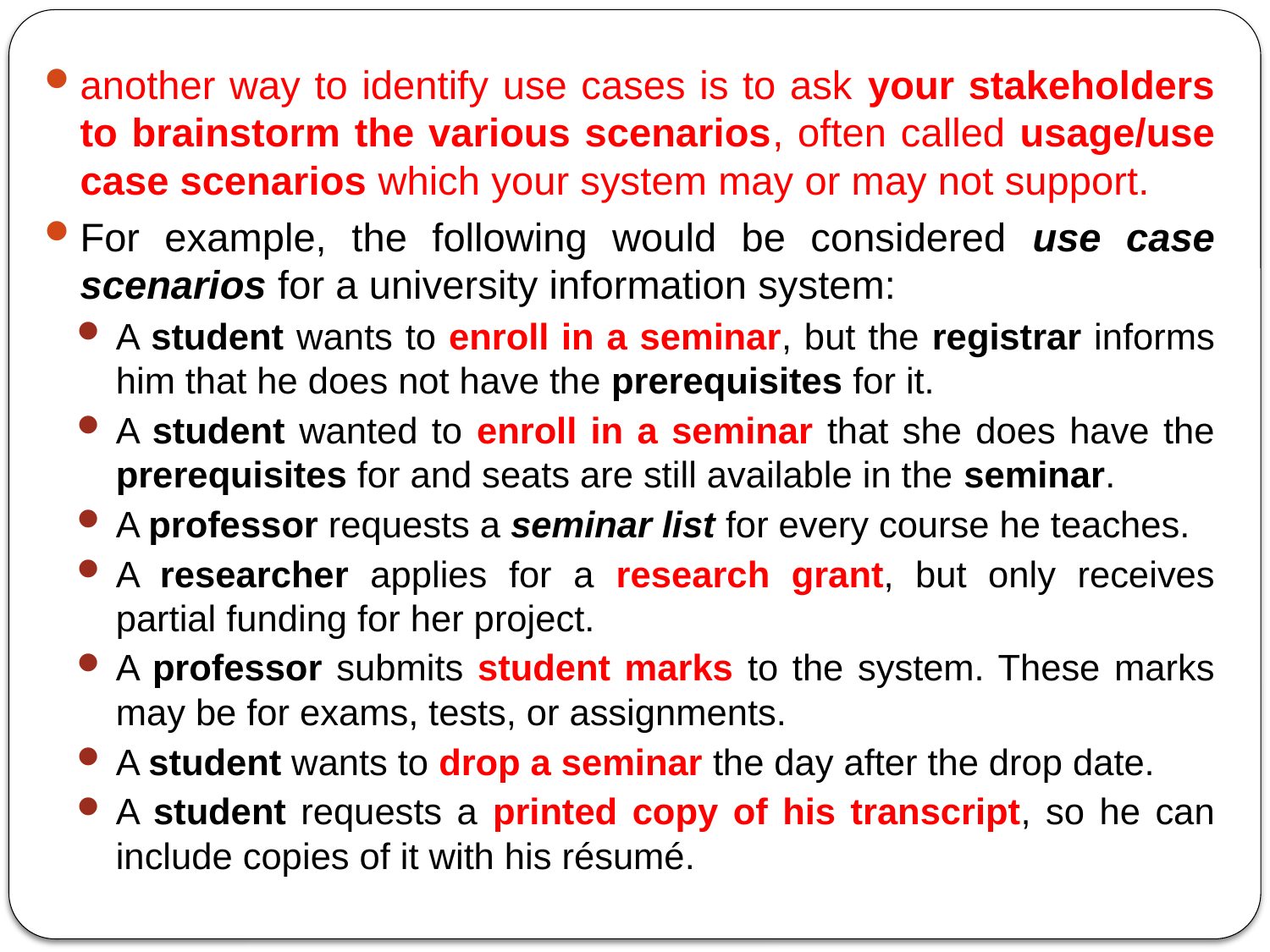

another way to identify use cases is to ask your stakeholders to brainstorm the various scenarios, often called usage/use case scenarios which your system may or may not support.
For example, the following would be considered use case scenarios for a university information system:
A student wants to enroll in a seminar, but the registrar informs him that he does not have the prerequisites for it.
A student wanted to enroll in a seminar that she does have the prerequisites for and seats are still available in the seminar.
A professor requests a seminar list for every course he teaches.
A researcher applies for a research grant, but only receives partial funding for her project.
A professor submits student marks to the system. These marks may be for exams, tests, or assignments.
A student wants to drop a seminar the day after the drop date.
A student requests a printed copy of his transcript, so he can include copies of it with his résumé.